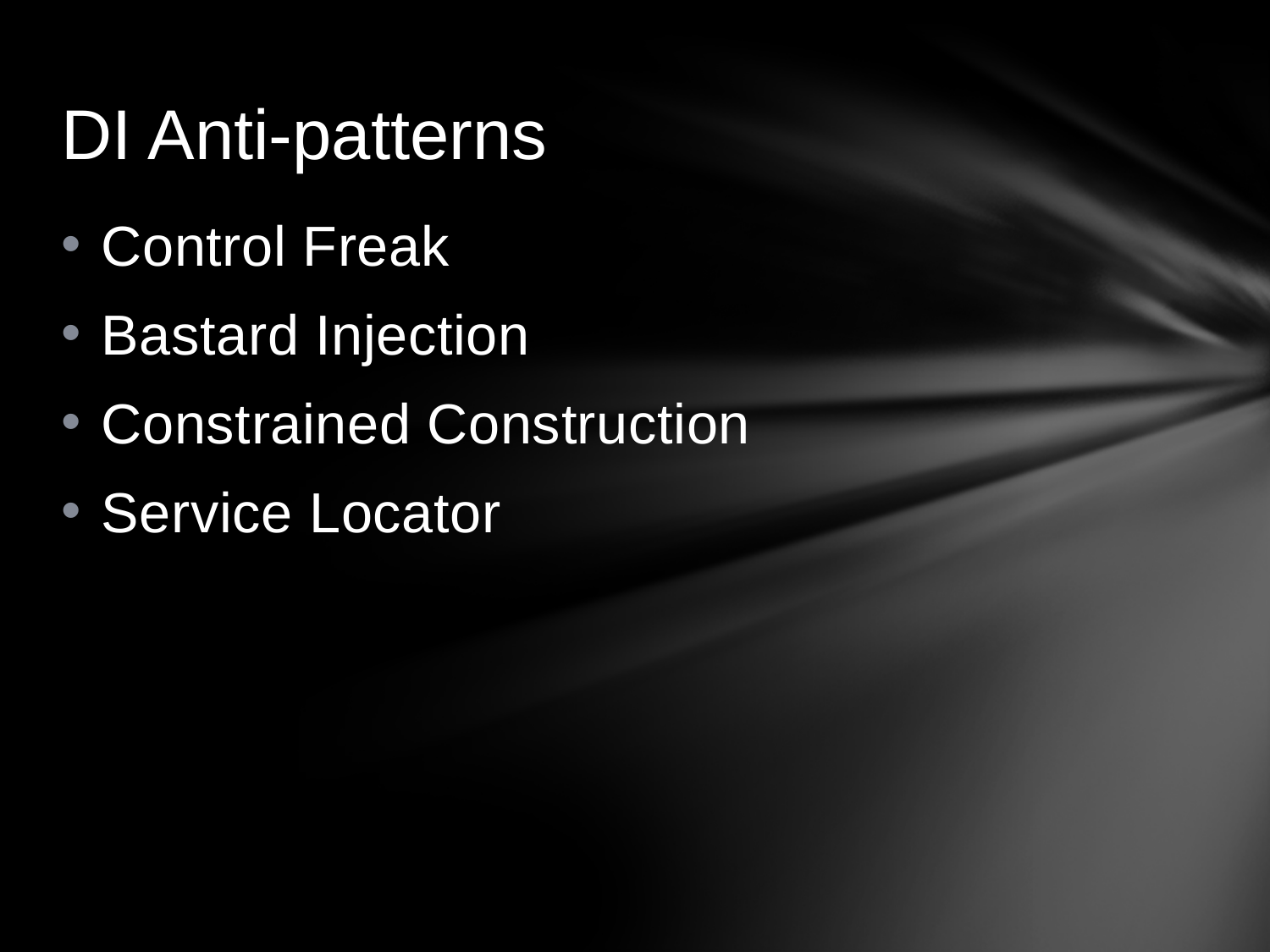

# DI Anti-patterns
Control Freak
Bastard Injection
Constrained Construction
Service Locator